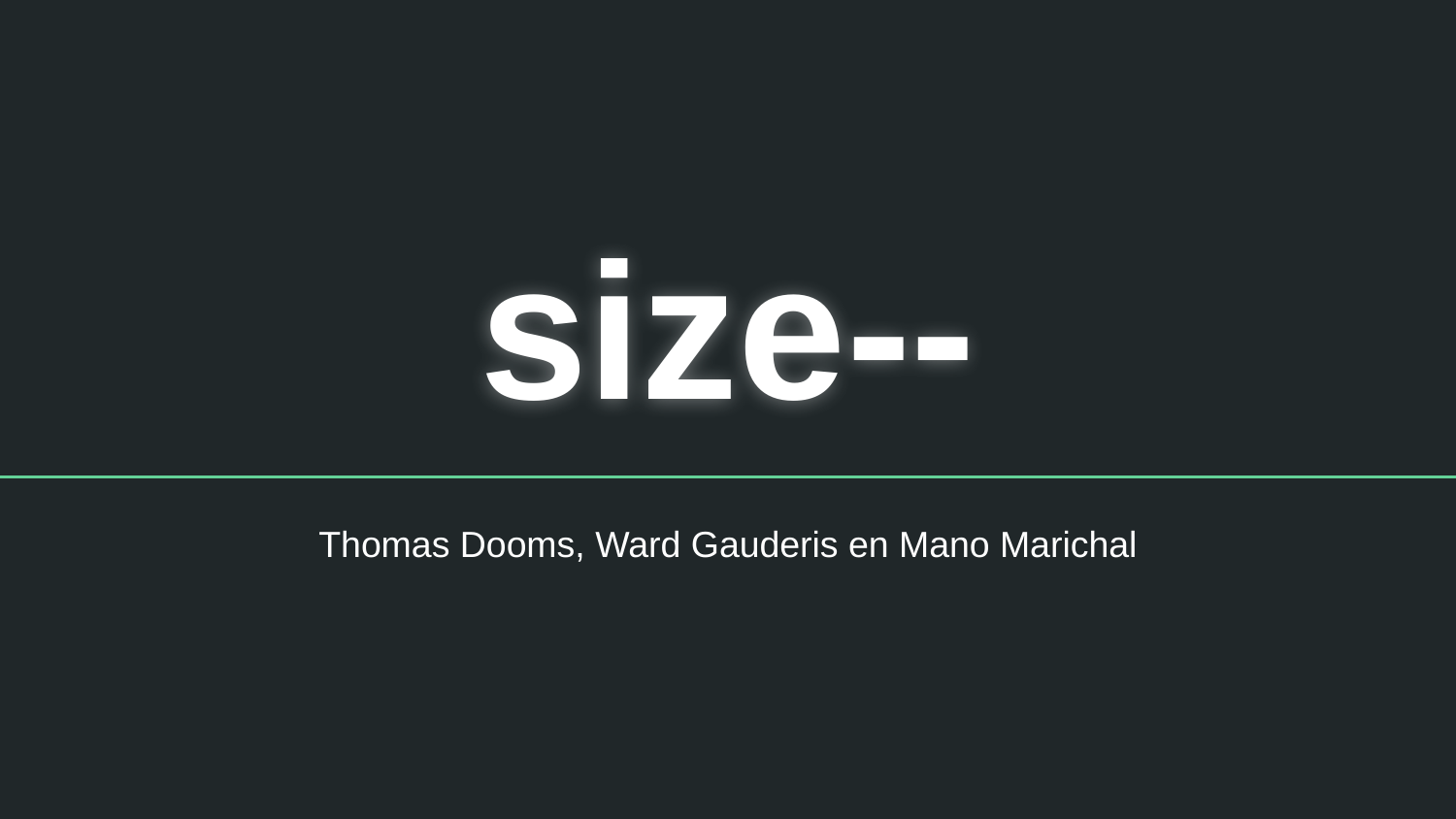

# size--
Thomas Dooms, Ward Gauderis en Mano Marichal